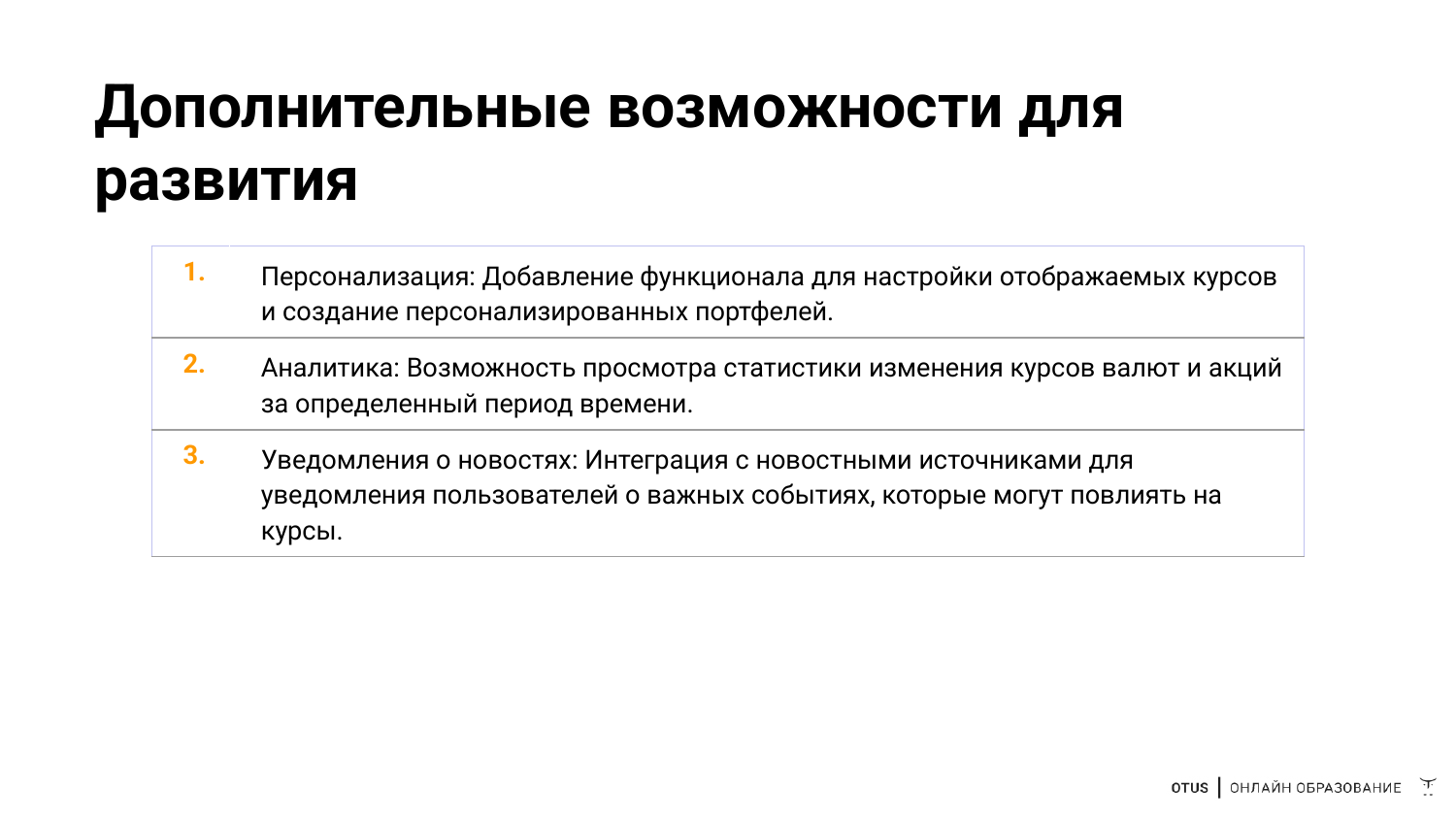

# Дополнительные возможности для развития

| 1. | Персонализация: Добавление функционала для настройки отображаемых курсов и создание персонализированных портфелей. |
| --- | --- |
| 2. | Аналитика: Возможность просмотра статистики изменения курсов валют и акций за определенный период времени. |
| 3. | Уведомления о новостях: Интеграция с новостными источниками для уведомления пользователей о важных событиях, которые могут повлиять на курсы. |